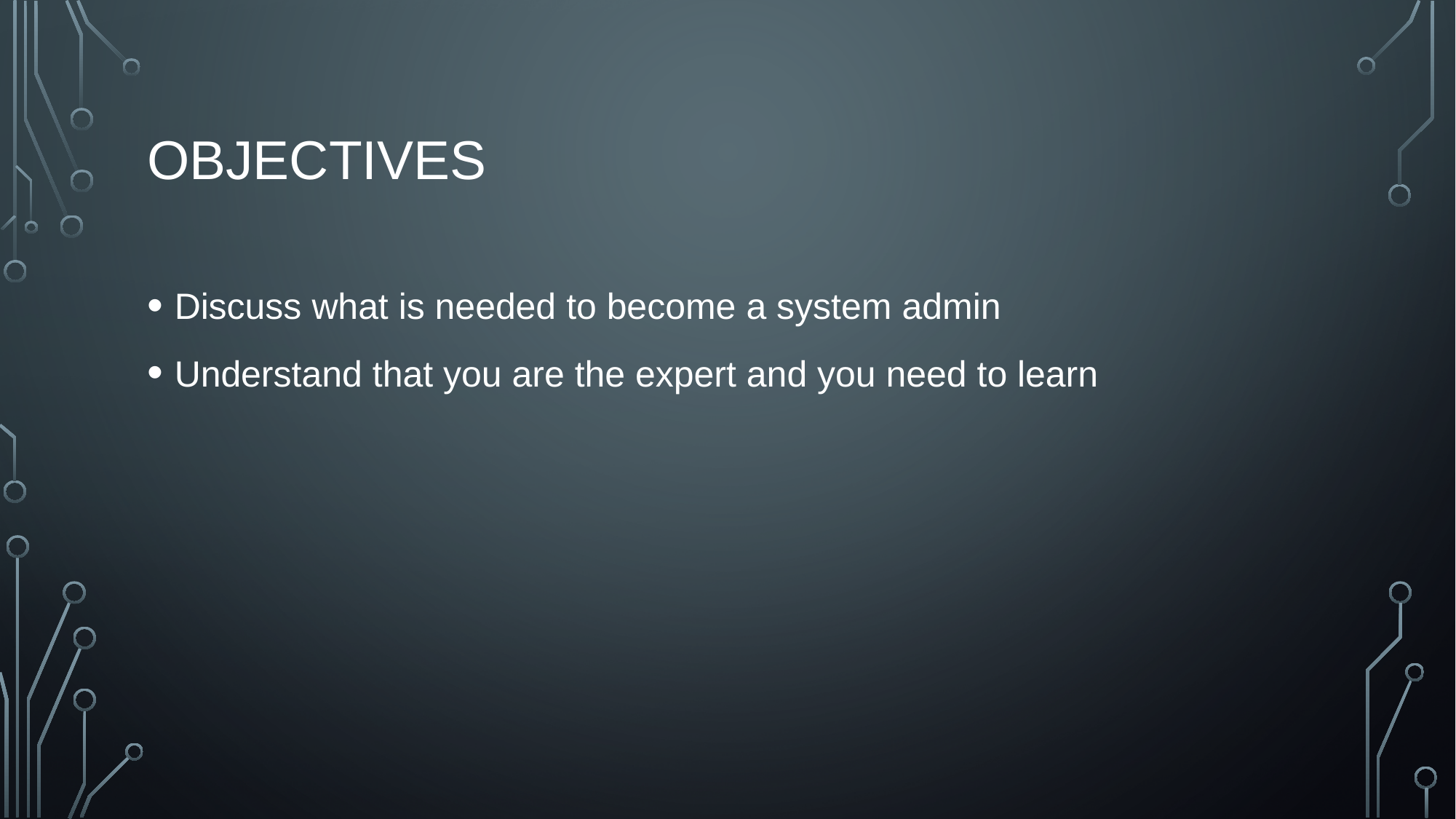

# Objectives
Discuss what is needed to become a system admin
Understand that you are the expert and you need to learn